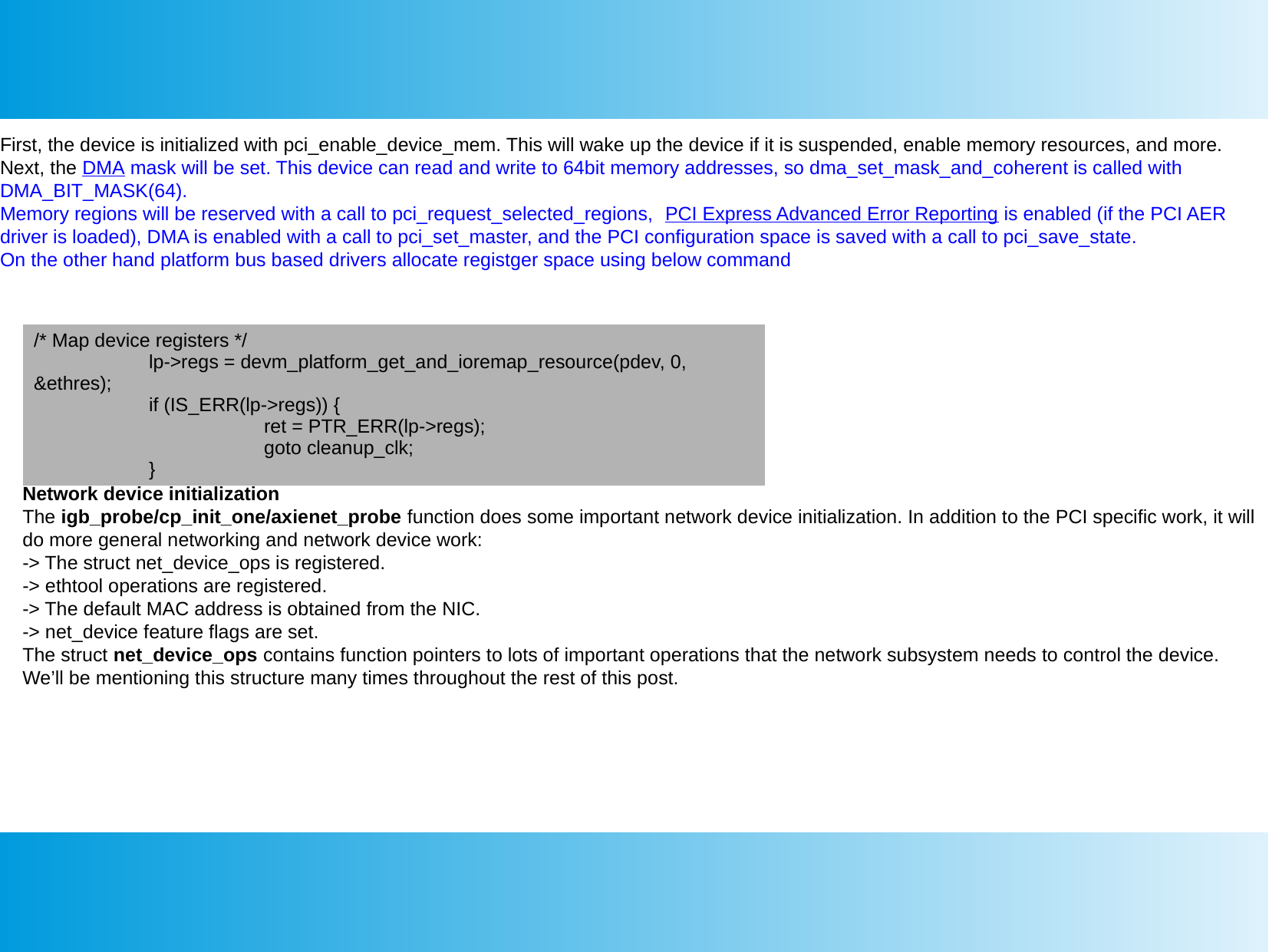

First, the device is initialized with pci_enable_device_mem. This will wake up the device if it is suspended, enable memory resources, and more. Next, the DMA mask will be set. This device can read and write to 64bit memory addresses, so dma_set_mask_and_coherent is called with DMA_BIT_MASK(64).
Memory regions will be reserved with a call to pci_request_selected_regions,  PCI Express Advanced Error Reporting is enabled (if the PCI AER driver is loaded), DMA is enabled with a call to pci_set_master, and the PCI configuration space is saved with a call to pci_save_state.
On the other hand platform bus based drivers allocate registger space using below command

| /\* Map device registers \*/ lp->regs = devm\_platform\_get\_and\_ioremap\_resource(pdev, 0, &ethres); if (IS\_ERR(lp->regs)) { ret = PTR\_ERR(lp->regs); goto cleanup\_clk; } |
| --- |
Network device initialization
The igb_probe/cp_init_one/axienet_probe function does some important network device initialization. In addition to the PCI specific work, it will do more general networking and network device work:
-> The struct net_device_ops is registered.
-> ethtool operations are registered.
-> The default MAC address is obtained from the NIC.
-> net_device feature flags are set.
The struct net_device_ops contains function pointers to lots of important operations that the network subsystem needs to control the device. We’ll be mentioning this structure many times throughout the rest of this post.